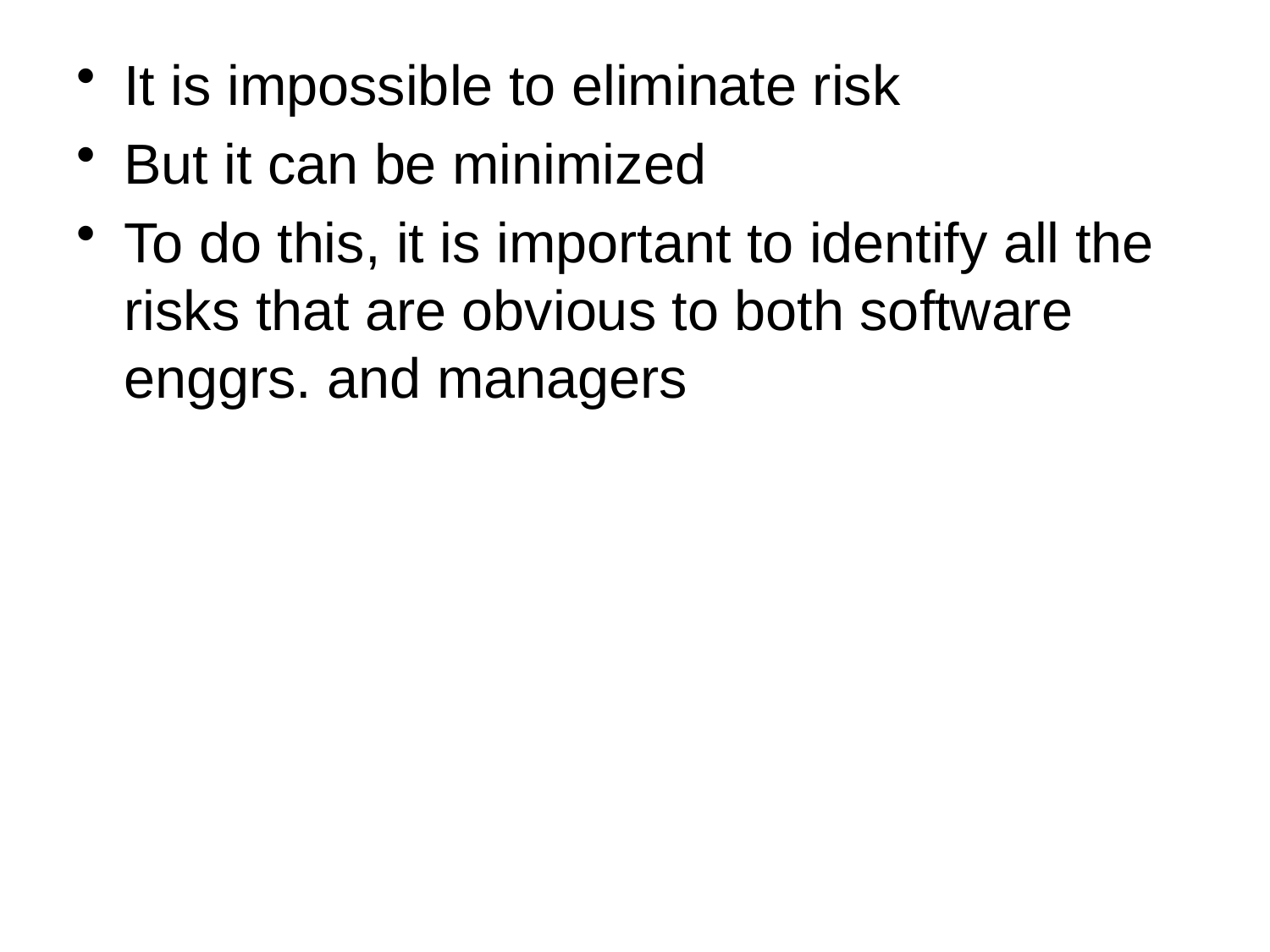

It is impossible to eliminate risk
But it can be minimized
To do this, it is important to identify all the risks that are obvious to both software enggrs. and managers